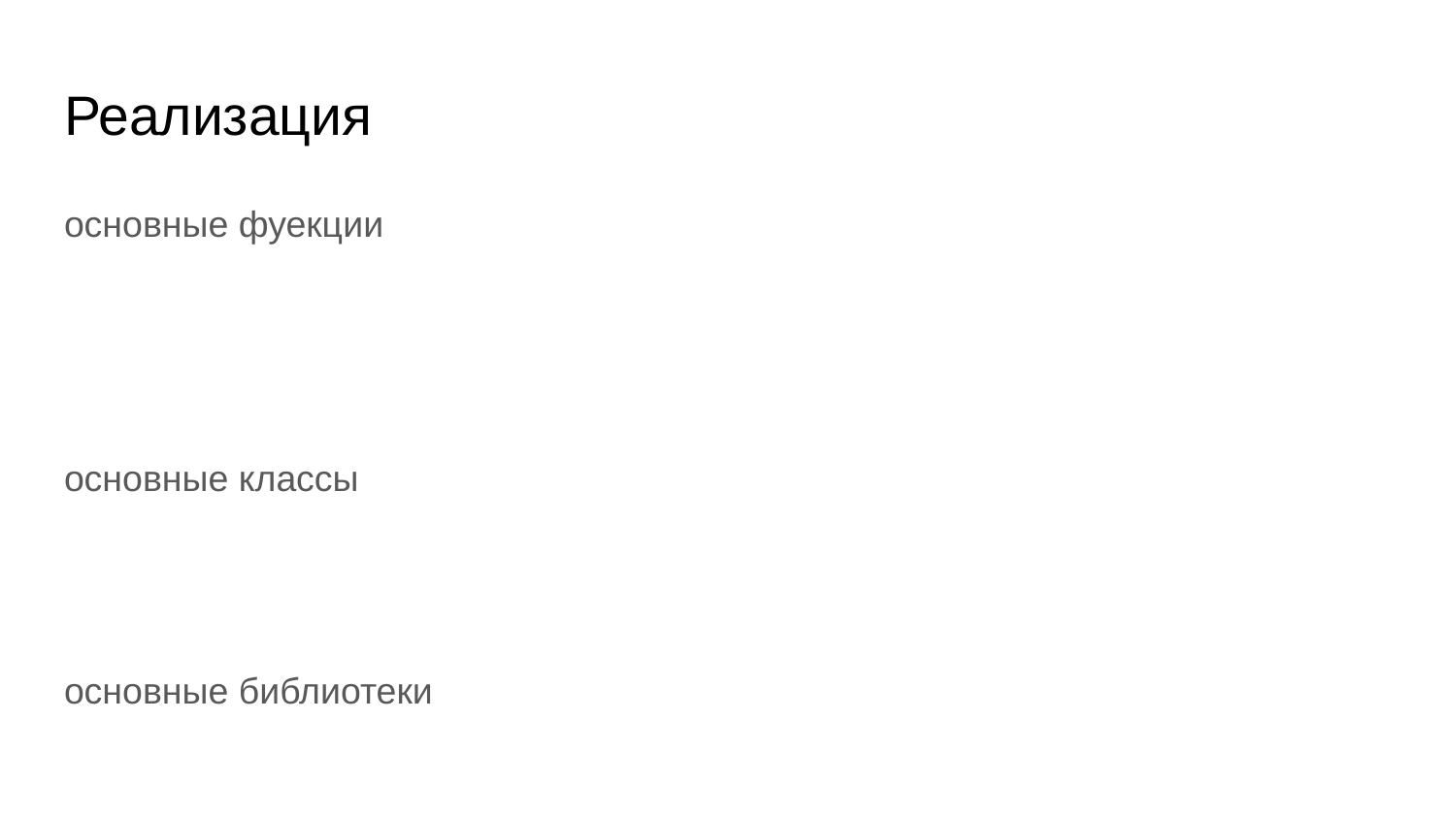

# Реализация
основные фуекции

основные классы

основные библиотеки